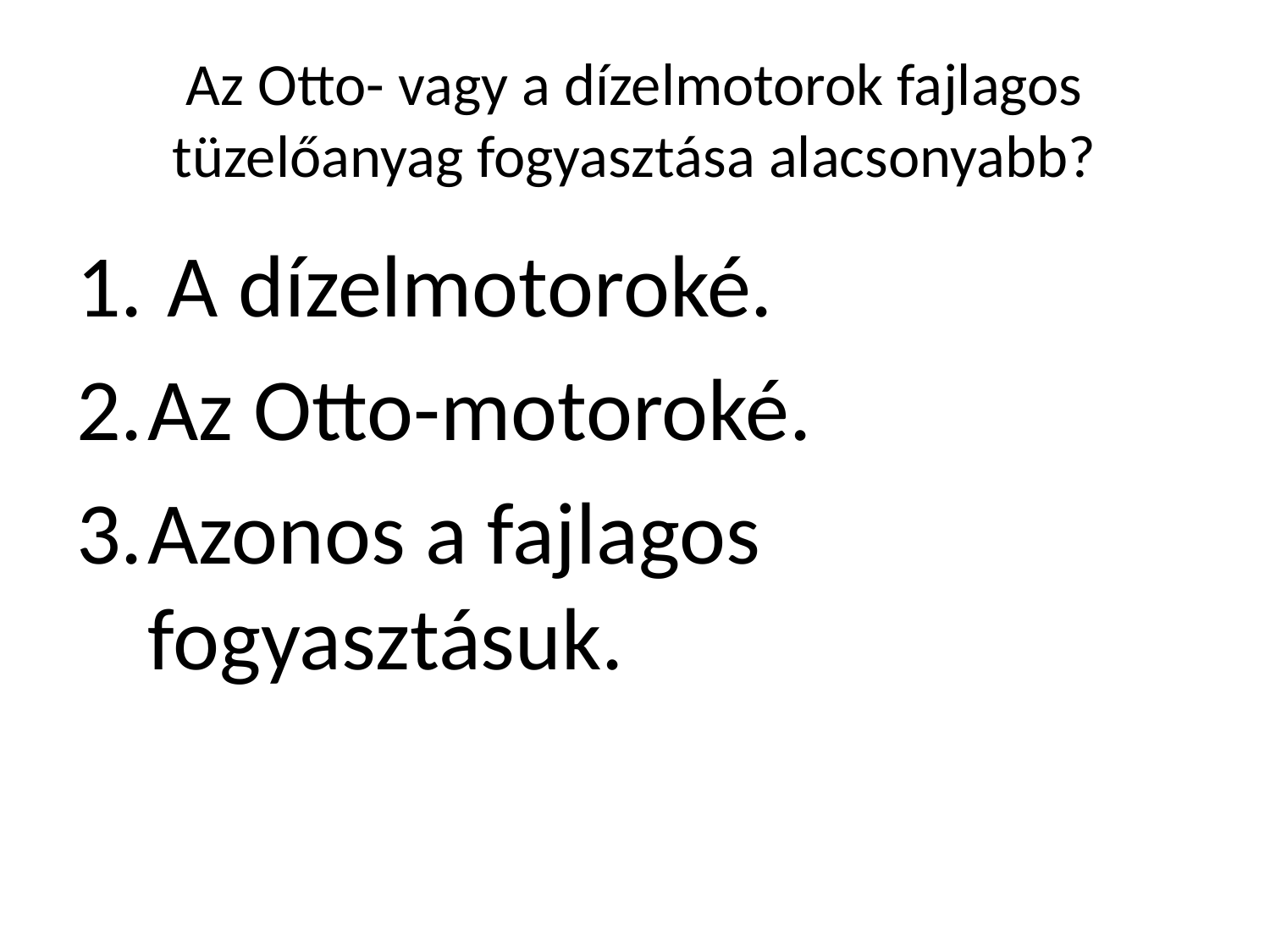

# Az Otto- vagy a dízelmotorok fajlagos tüzelőanyag fogyasztása alacsonyabb?
 A dízelmotoroké.
Az Otto-motoroké.
Azonos a fajlagos fogyasztásuk.